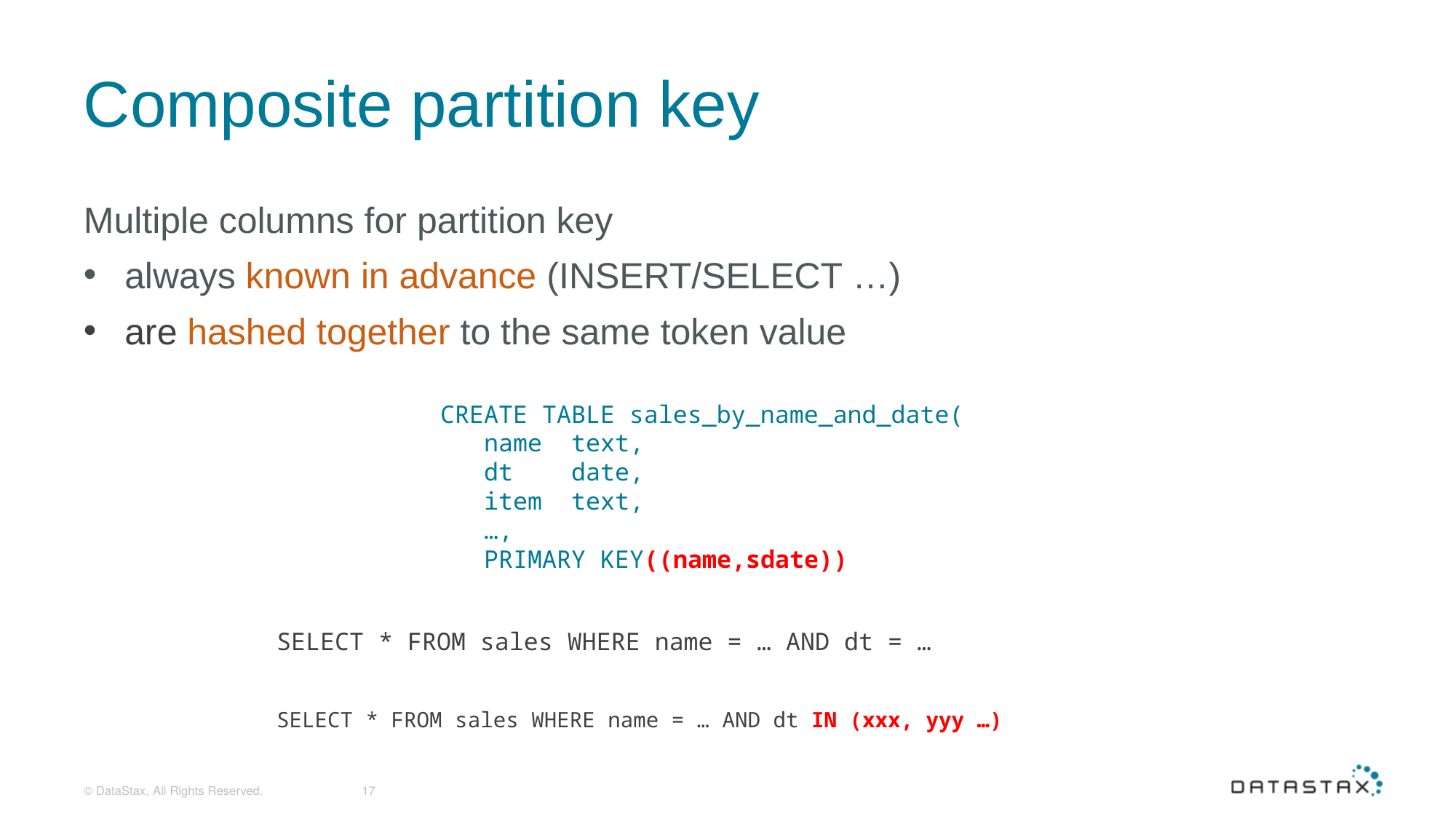

# Composite partition key
Multiple columns for partition key
always known in advance (INSERT/SELECT …)
are hashed together to the same token value
CREATE TABLE sales_by_name_and_date(
   name  text,
   dt    date,
   item  text,
   …,
   PRIMARY KEY((name,sdate))
SELECT * FROM sales WHERE name = … AND dt = …
SELECT * FROM sales WHERE name = … AND dt IN (xxx, yyy …)
© DataStax, All Rights Reserved.
17